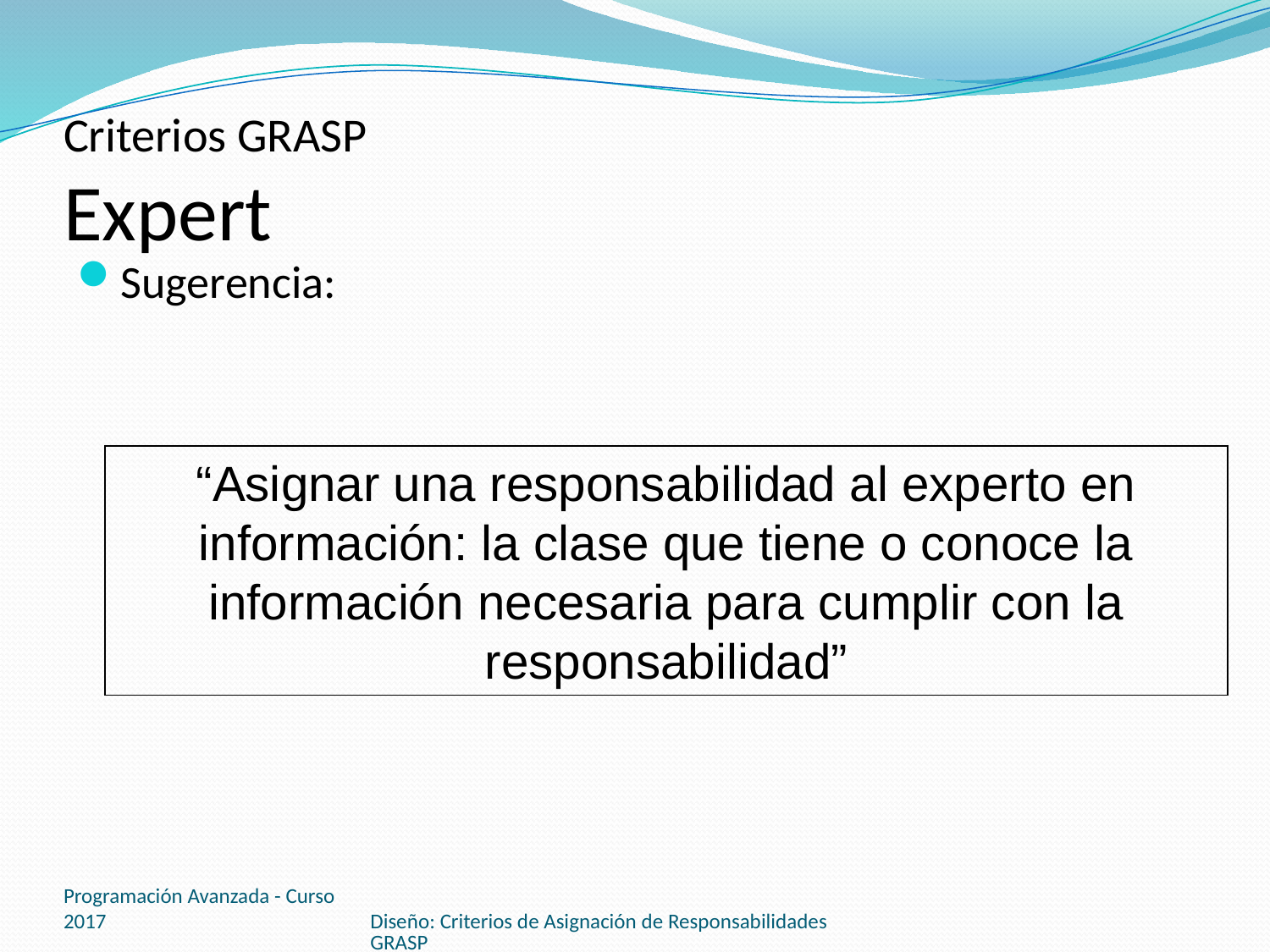

# Criterios GRASP Expert
Sugerencia:
“Asignar una responsabilidad al experto en información: la clase que tiene o conoce la información necesaria para cumplir con la responsabilidad”
Programación Avanzada - Curso 2017
Diseño: Criterios de Asignación de Responsabilidades GRASP